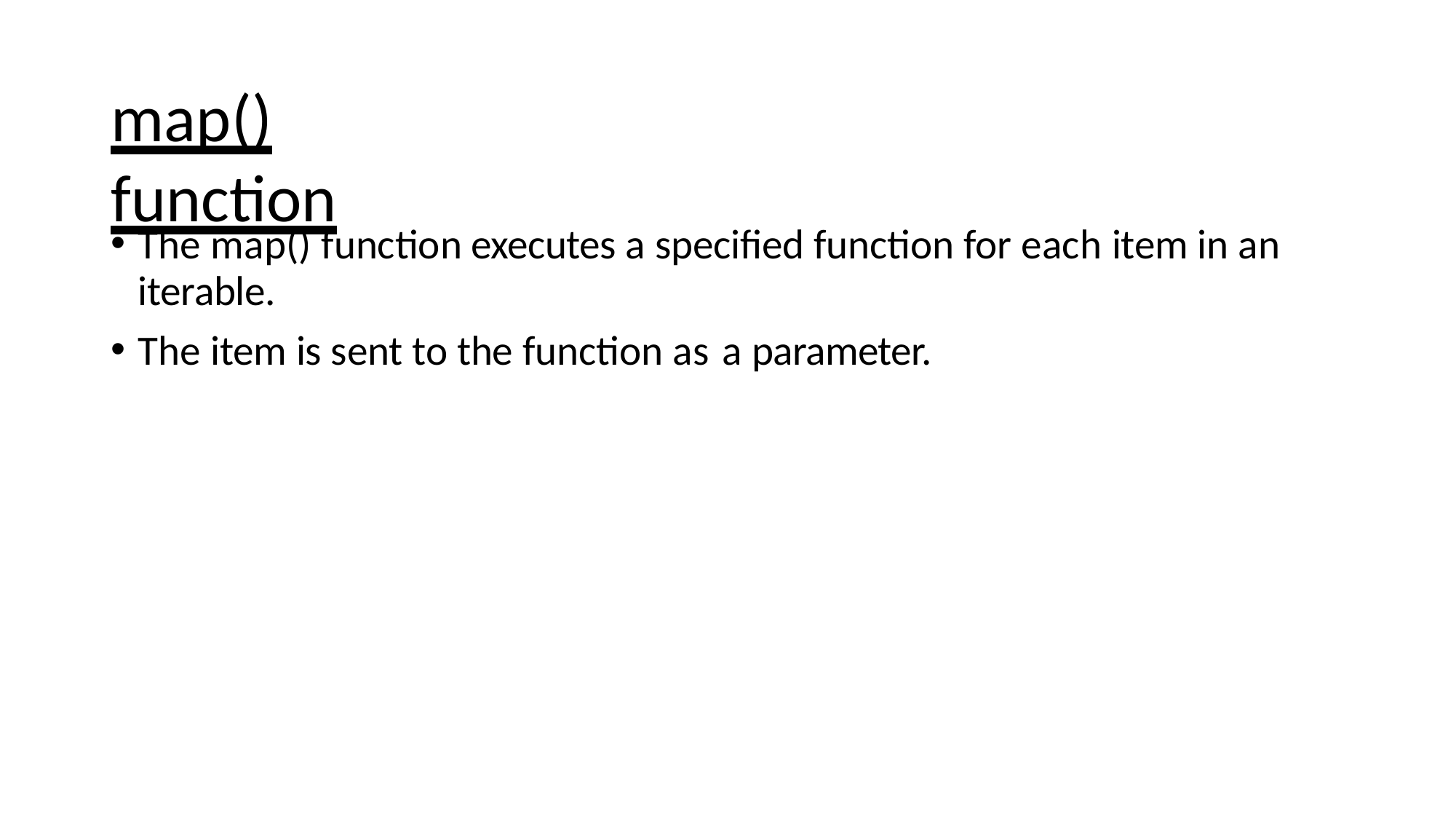

# map() function
The map() function executes a specified function for each item in an  iterable.
The item is sent to the function as a parameter.